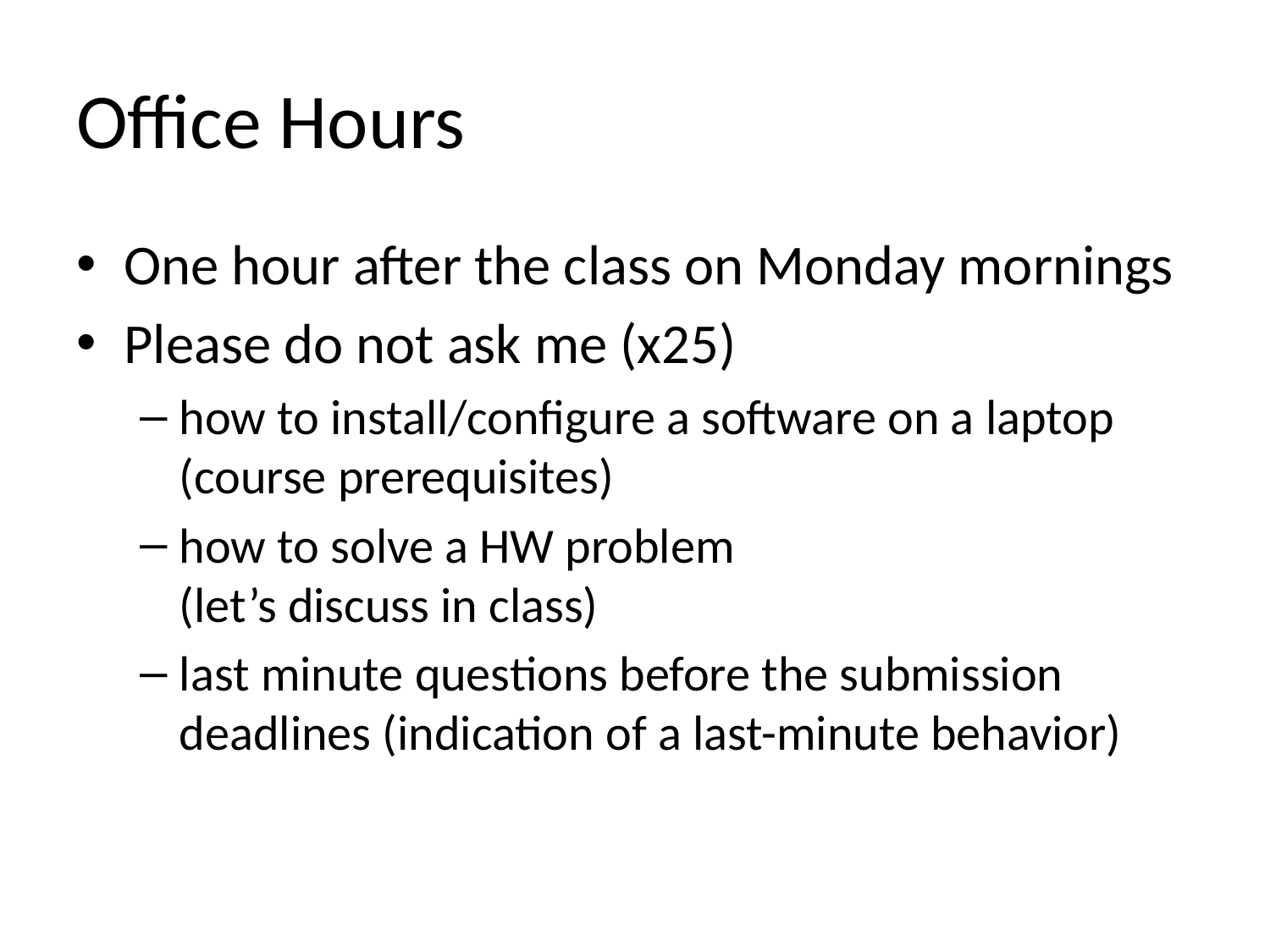

# Office Hours
One hour after the class on Monday mornings
Please do not ask me (x25)
how to install/configure a software on a laptop (course prerequisites)
how to solve a HW problem
(let’s discuss in class)
last minute questions before the submission deadlines (indication of a last-minute behavior)